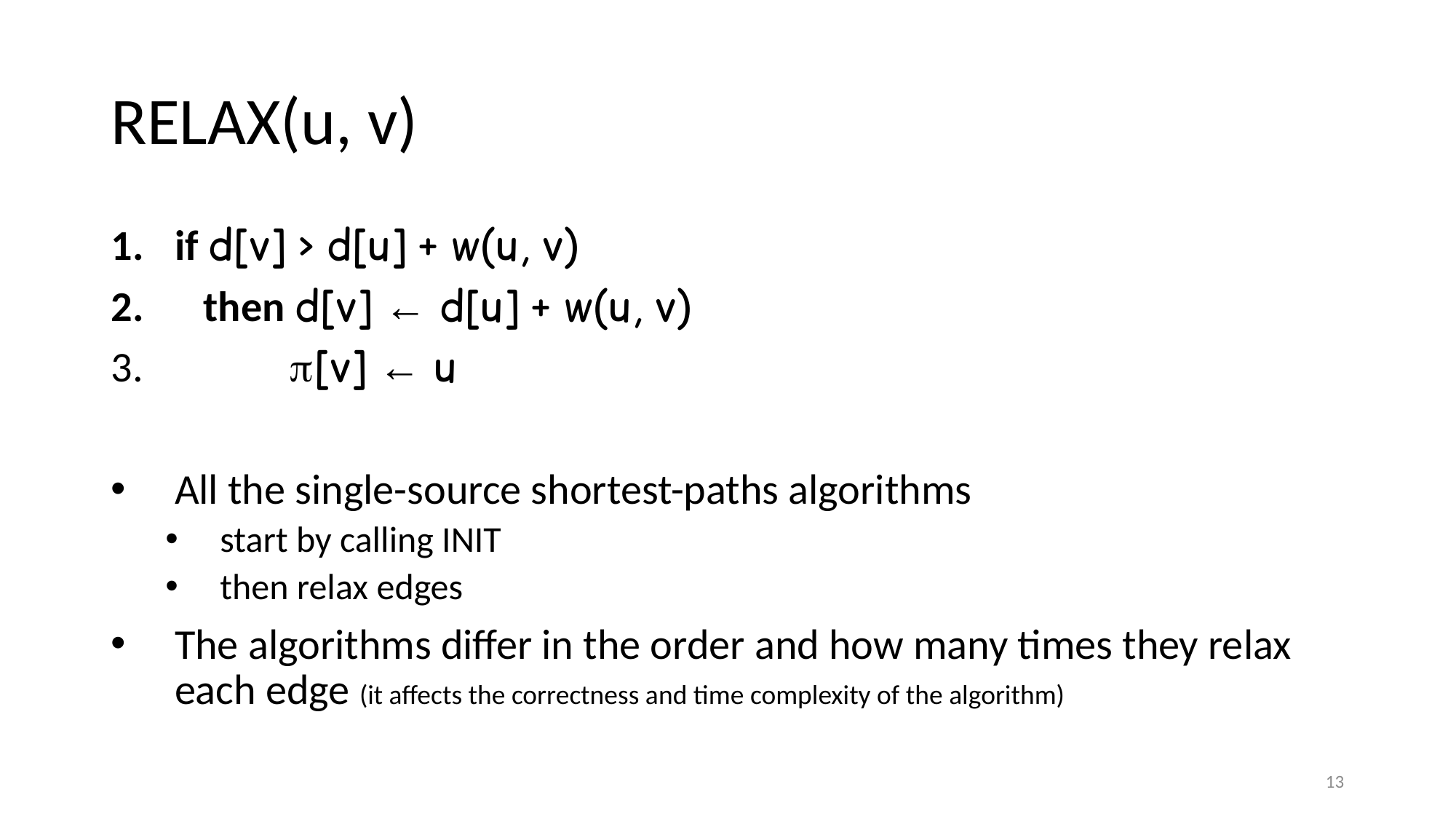

# RELAX(u, v)
if d[v] > d[u] + w(u, v)
   then d[v] ← d[u] + w(u, v)
            π[v] ← u

All the single-source shortest-paths algorithms
start by calling INIT
then relax edges
The algorithms differ in the order and how many times they relax each edge (it affects the correctness and time complexity of the algorithm)
13